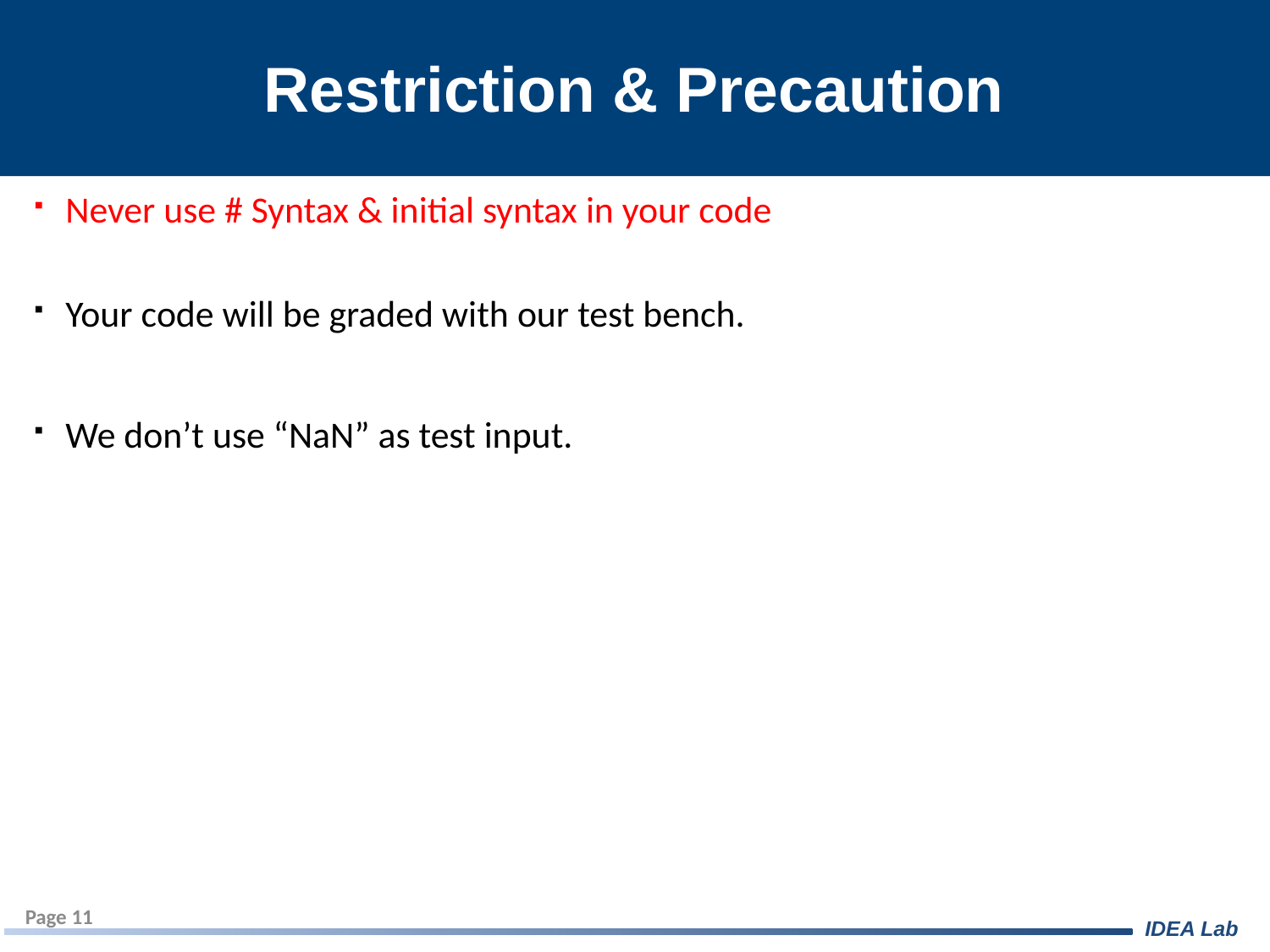

# Restriction & Precaution
Never use # Syntax & initial syntax in your code

Your code will be graded with our test bench.

We don’t use “NaN” as test input.

Page 11